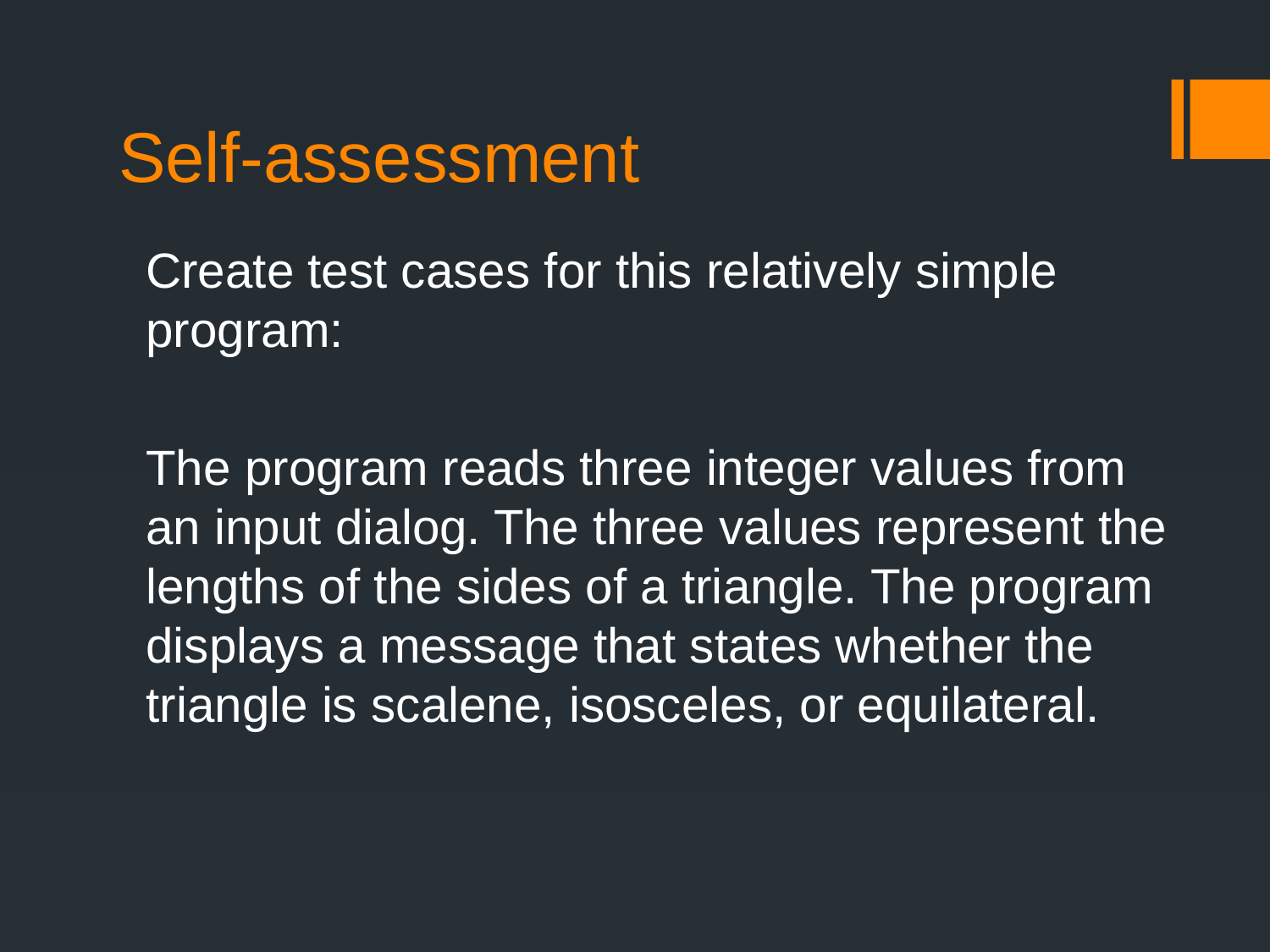

# Self-assessment
Create test cases for this relatively simple program:

The program reads three integer values from an input dialog. The three values represent the lengths of the sides of a triangle. The program displays a message that states whether the triangle is scalene, isosceles, or equilateral.